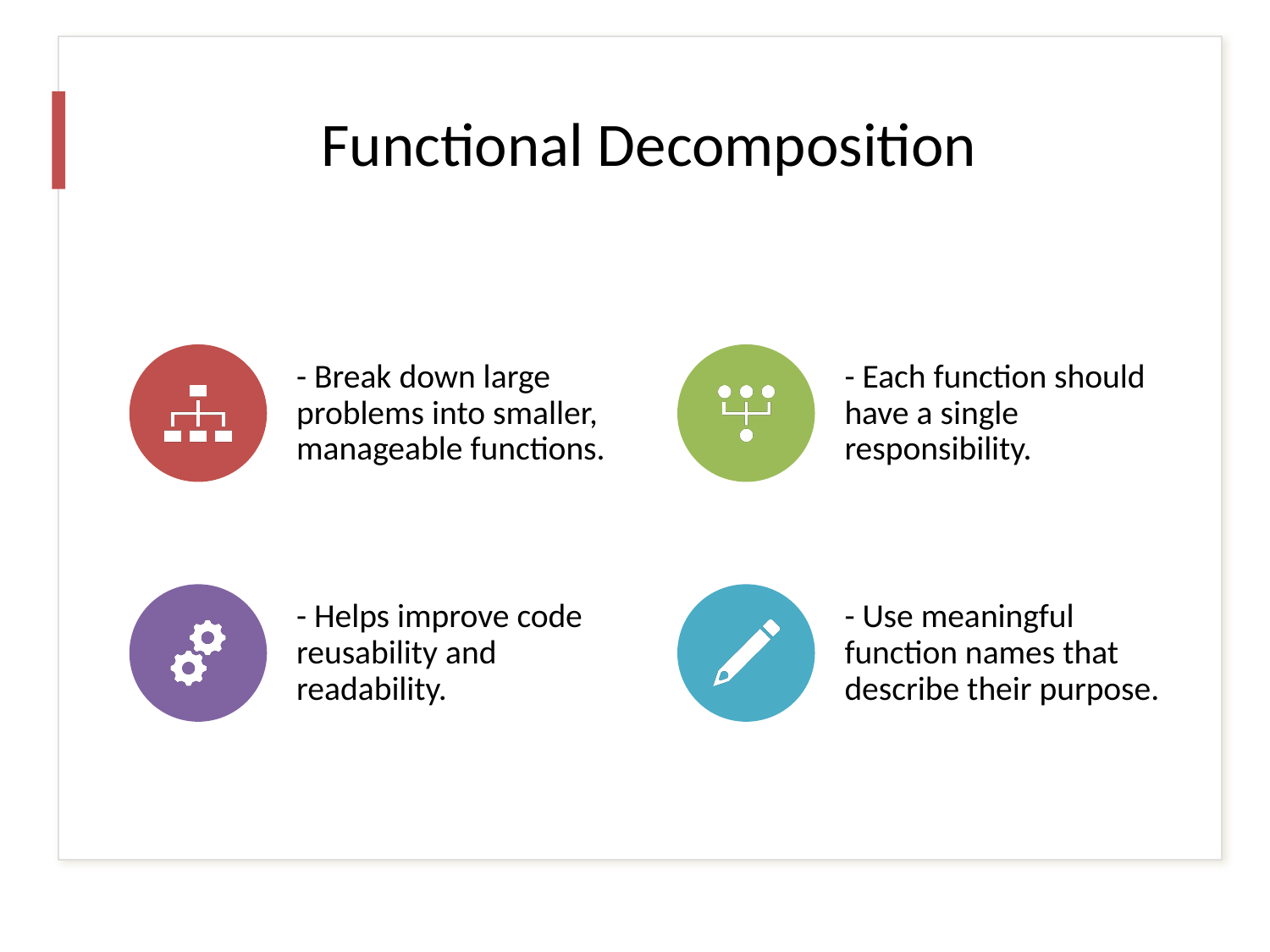

# Functional Decomposition

- Break down large problems into smaller, manageable functions.
- Each function should have a single responsibility.
- Helps improve code reusability and readability.
- Use meaningful function names that describe their purpose.